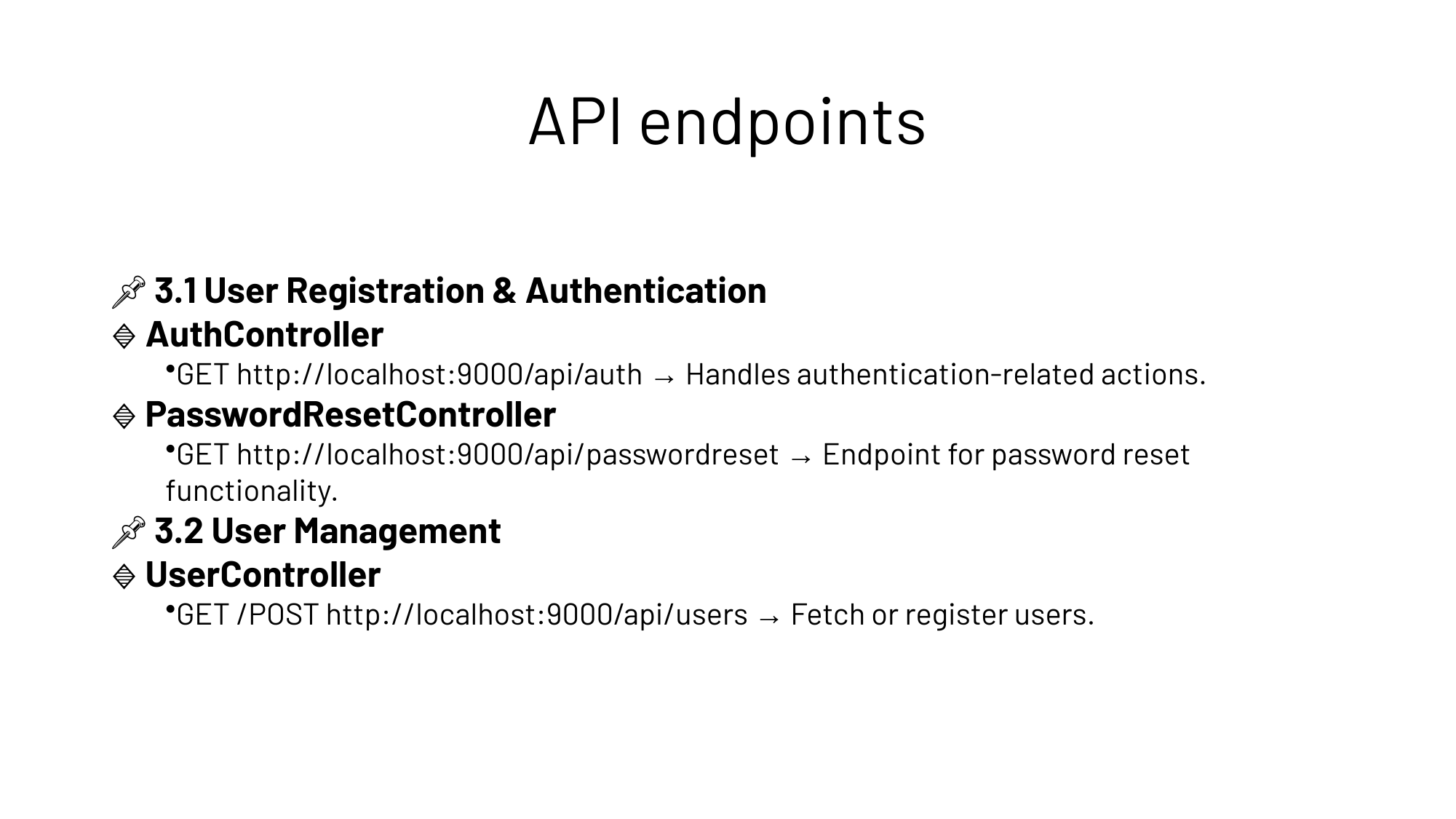

# API endpoints
📌 3.1 User Registration & Authentication
🔹 AuthController
GET http://localhost:9000/api/auth → Handles authentication-related actions.
🔹 PasswordResetController
GET http://localhost:9000/api/passwordreset → Endpoint for password reset functionality.
📌 3.2 User Management
🔹 UserController
GET /POST http://localhost:9000/api/users → Fetch or register users.